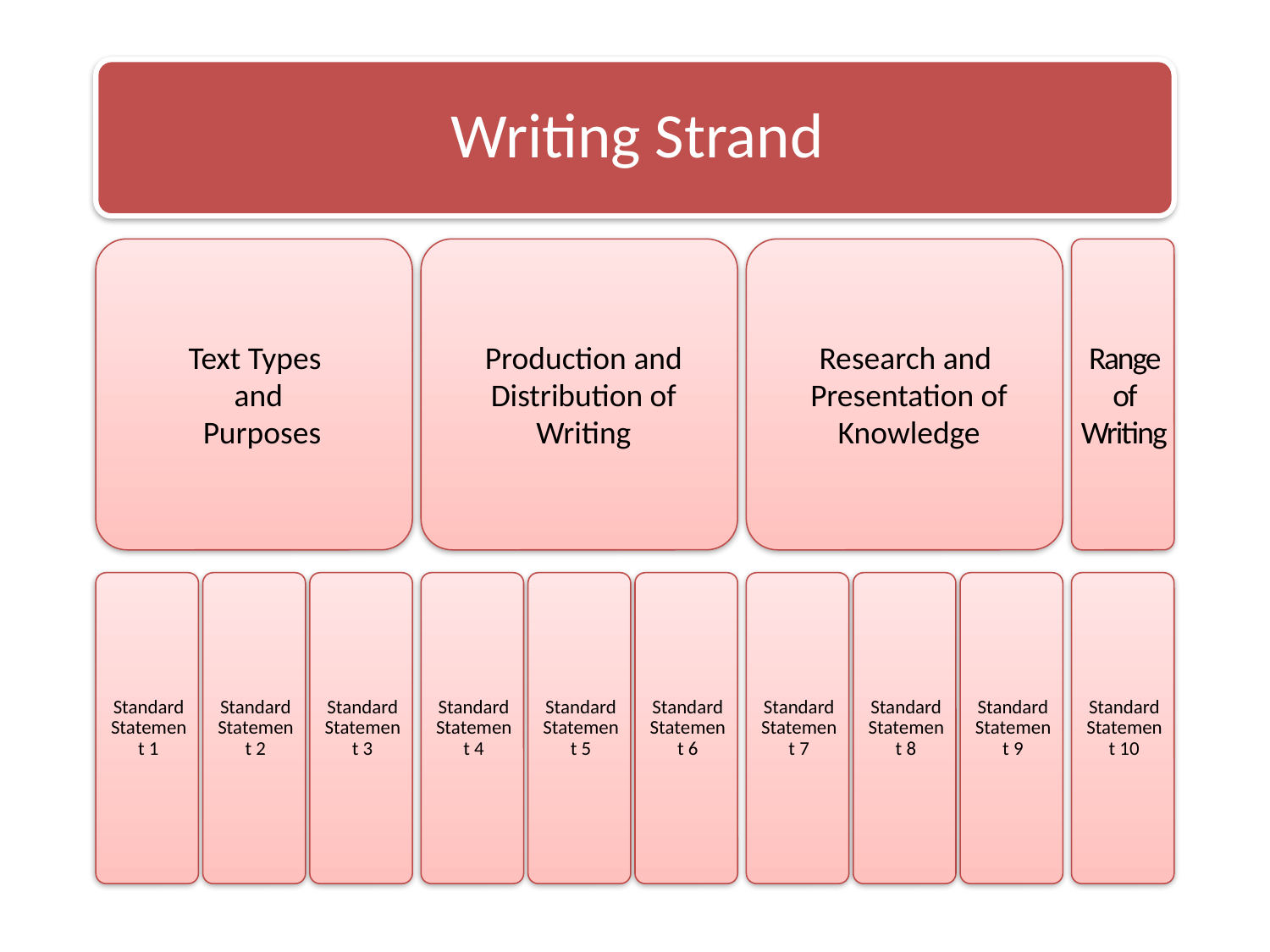

Writing Strand
Text Types
and
 Purposes
Standard Statement 1
Standard Statement 2
Standard Statement 3
Production and Distribution of Writing
Standard Statement 4
Standard Statement 5
Standard Statement 6
Research and  Presentation of Knowledge
Standard Statement 7
Standard Statement 8
Standard Statement 9
Range of Writing
Standard Statement 10